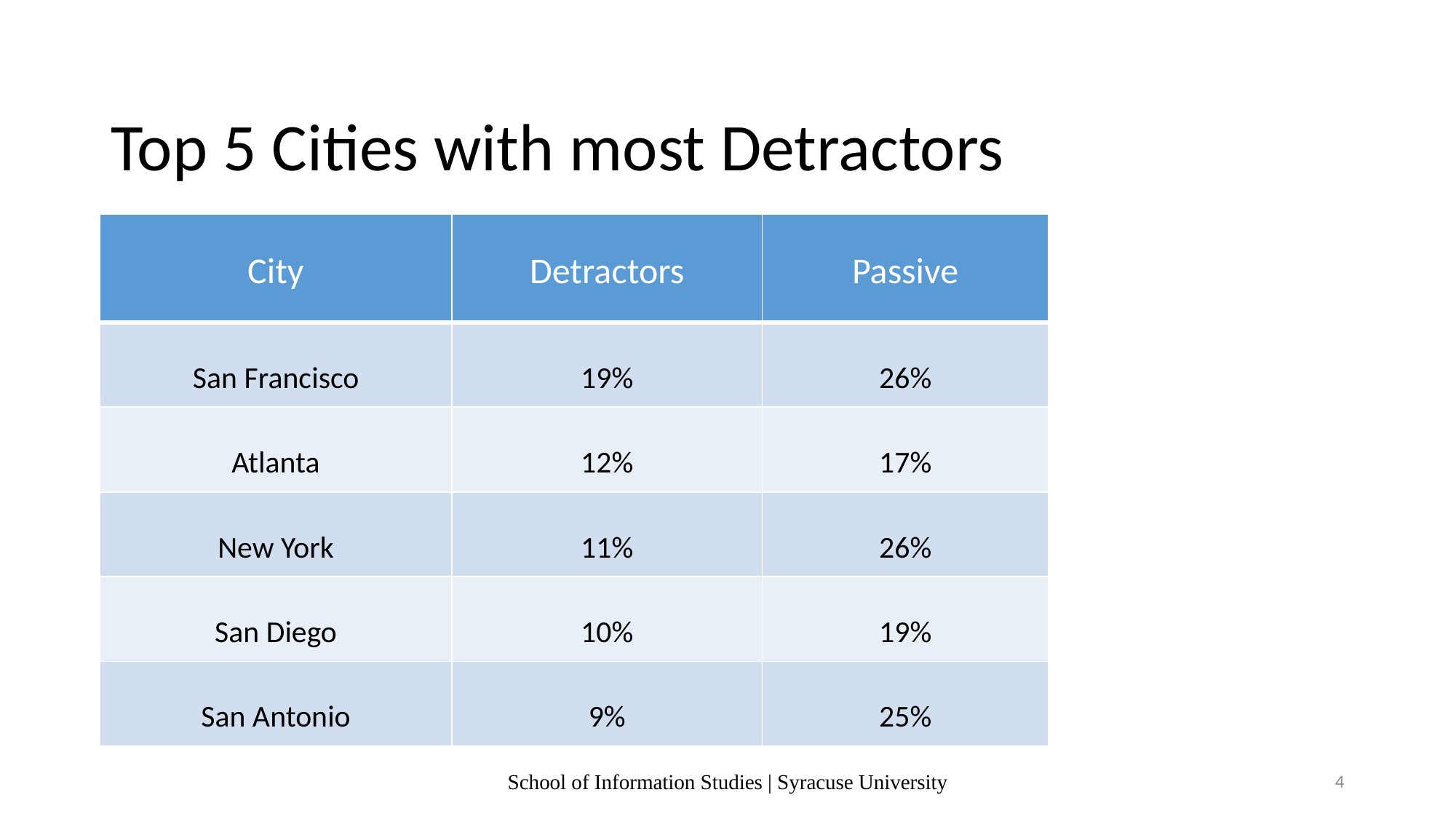

# Top 5 Cities with most Detractors
| City | Detractors | Passive |
| --- | --- | --- |
| San Francisco | 19% | 26% |
| Atlanta | 12% | 17% |
| New York | 11% | 26% |
| San Diego | 10% | 19% |
| San Antonio | 9% | 25% |
School of Information Studies | Syracuse University
4